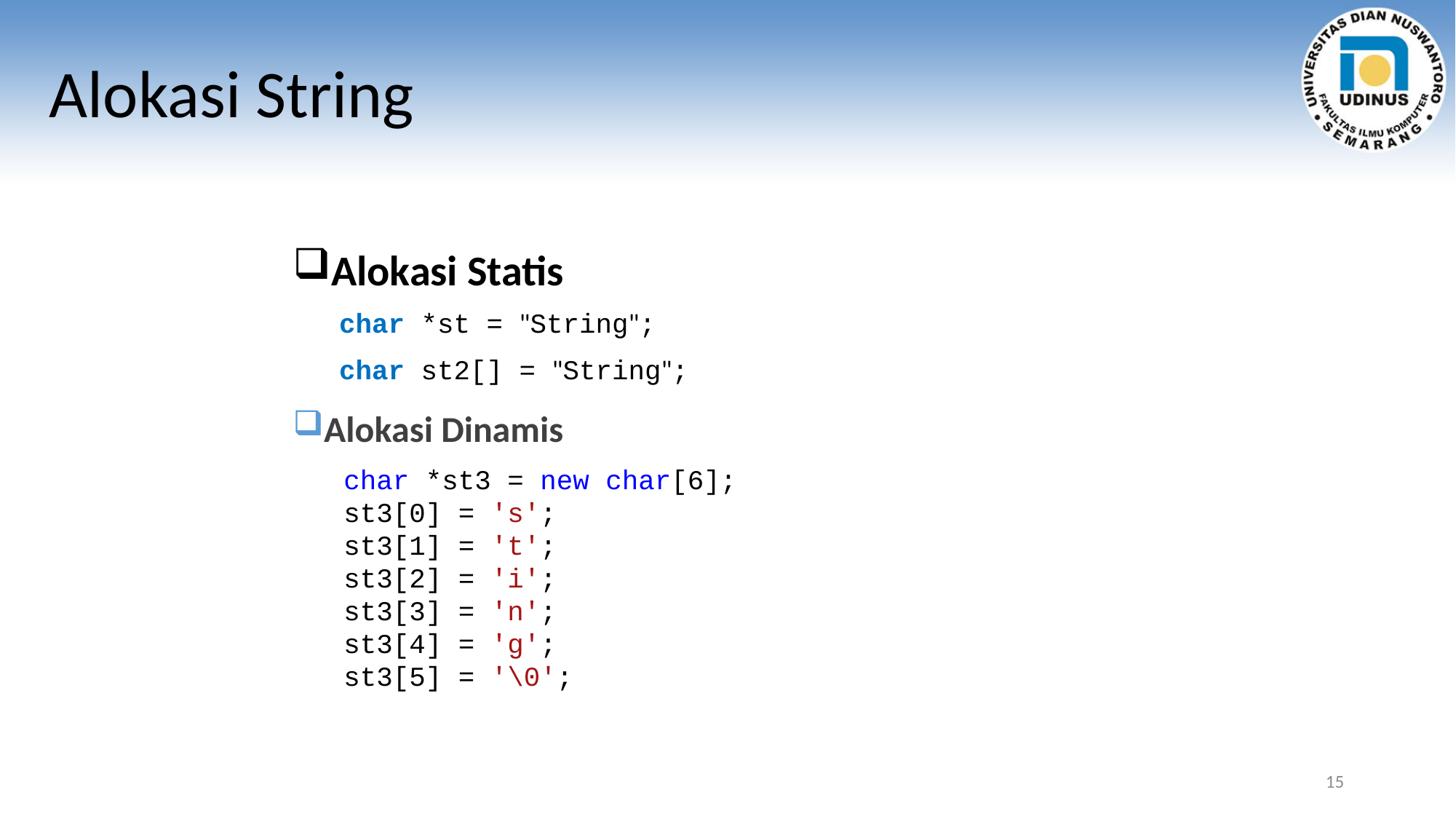

# Alokasi String
Alokasi Statis
char *st = "String";
char st2[] = "String";
Alokasi Dinamis
char *st3 = new char[6];
st3[0] = 's';
st3[1] = 't';
st3[2] = 'i';
st3[3] = 'n';
st3[4] = 'g';
st3[5] = '\0';
15